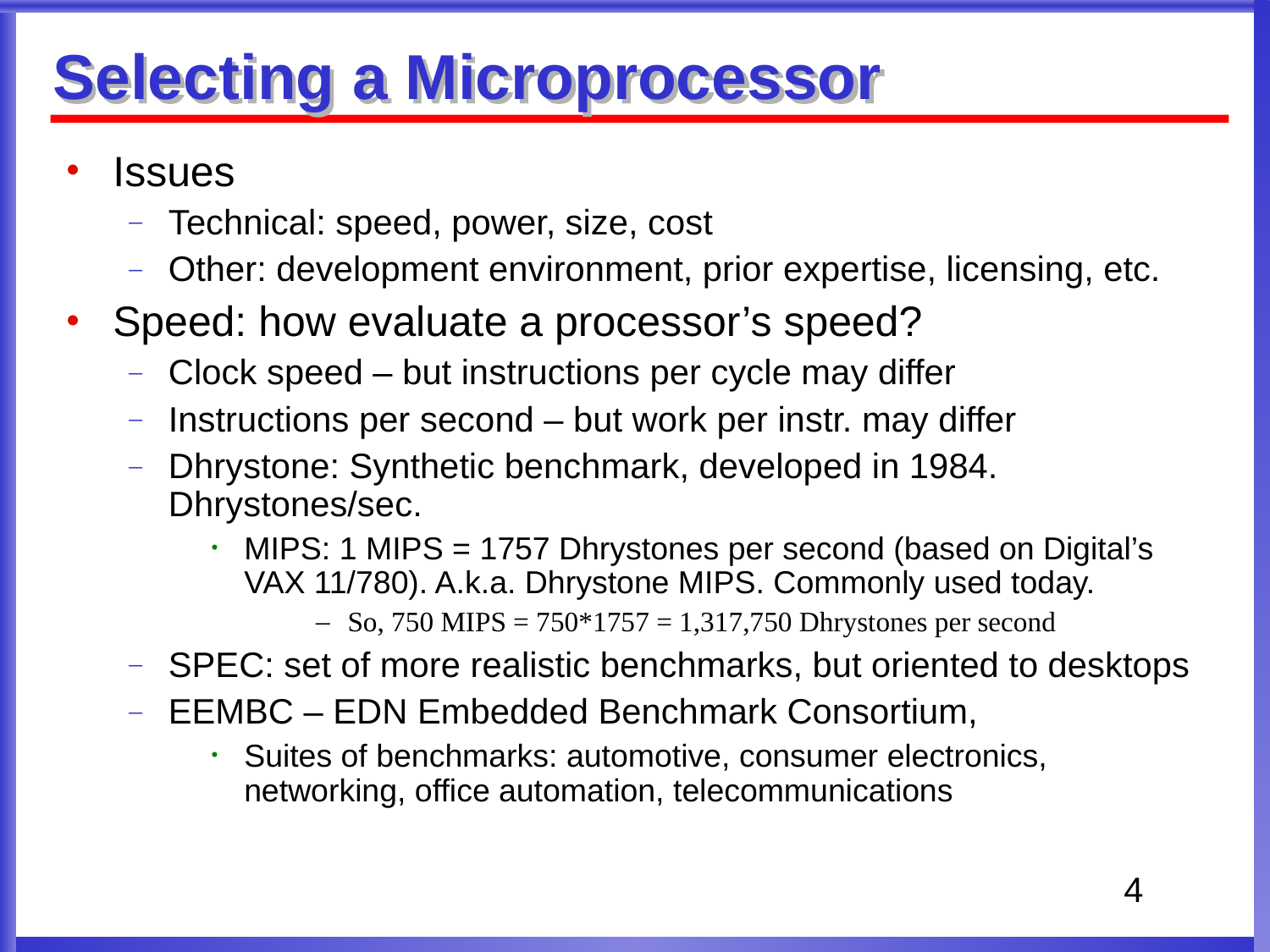

Selecting a Microprocessor
Issues
Technical: speed, power, size, cost
Other: development environment, prior expertise, licensing, etc.
Speed: how evaluate a processor’s speed?
Clock speed – but instructions per cycle may differ
Instructions per second – but work per instr. may differ
Dhrystone: Synthetic benchmark, developed in 1984. Dhrystones/sec.
MIPS: 1 MIPS = 1757 Dhrystones per second (based on Digital’s VAX 11/780). A.k.a. Dhrystone MIPS. Commonly used today.
So, 750 MIPS = 750*1757 = 1,317,750 Dhrystones per second
SPEC: set of more realistic benchmarks, but oriented to desktops
EEMBC – EDN Embedded Benchmark Consortium,
Suites of benchmarks: automotive, consumer electronics, networking, office automation, telecommunications
4